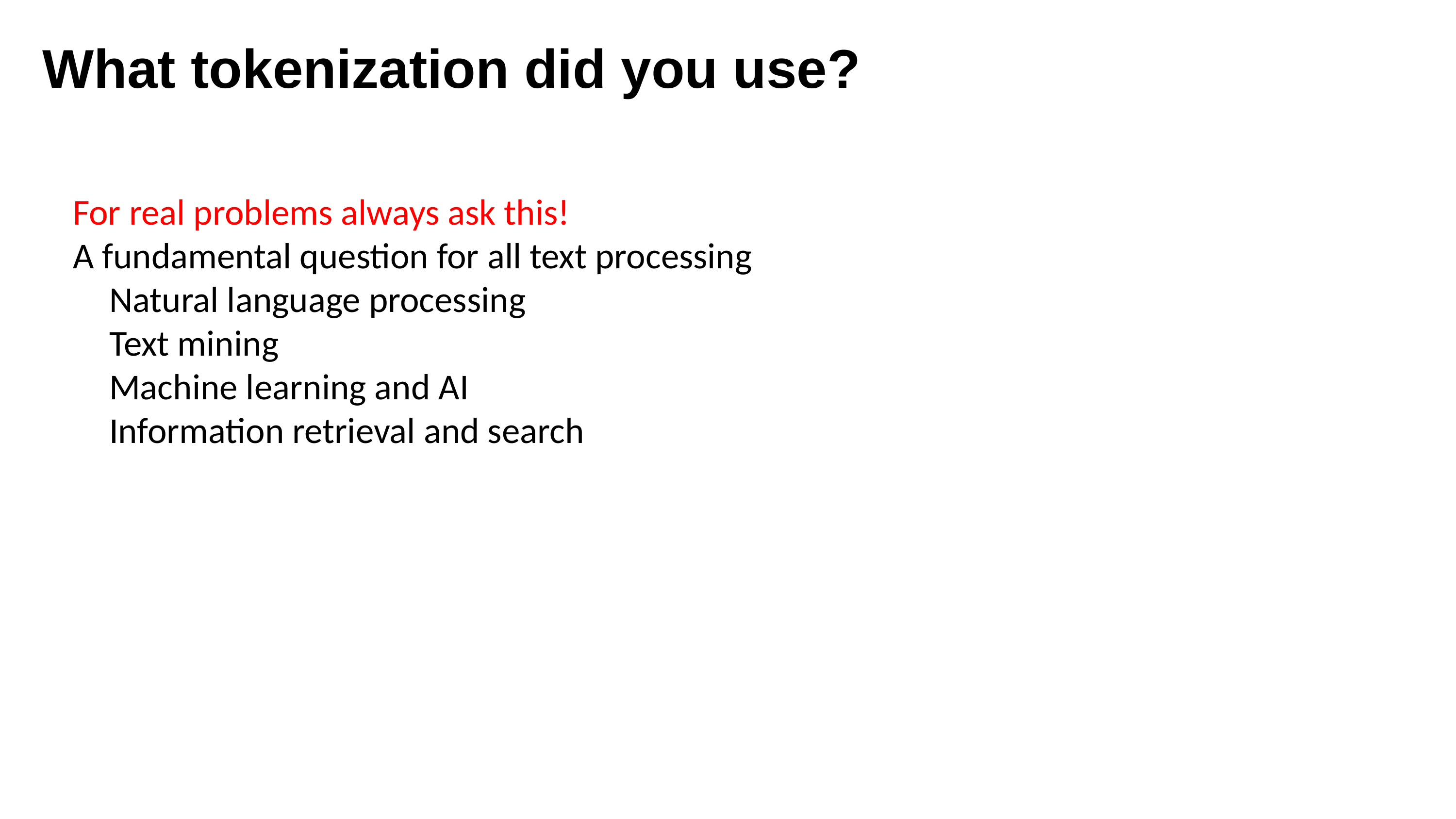

# What tokenization did you use?
For real problems always ask this!
A fundamental question for all text processing
Natural language processing
Text mining
Machine learning and AI
Information retrieval and search